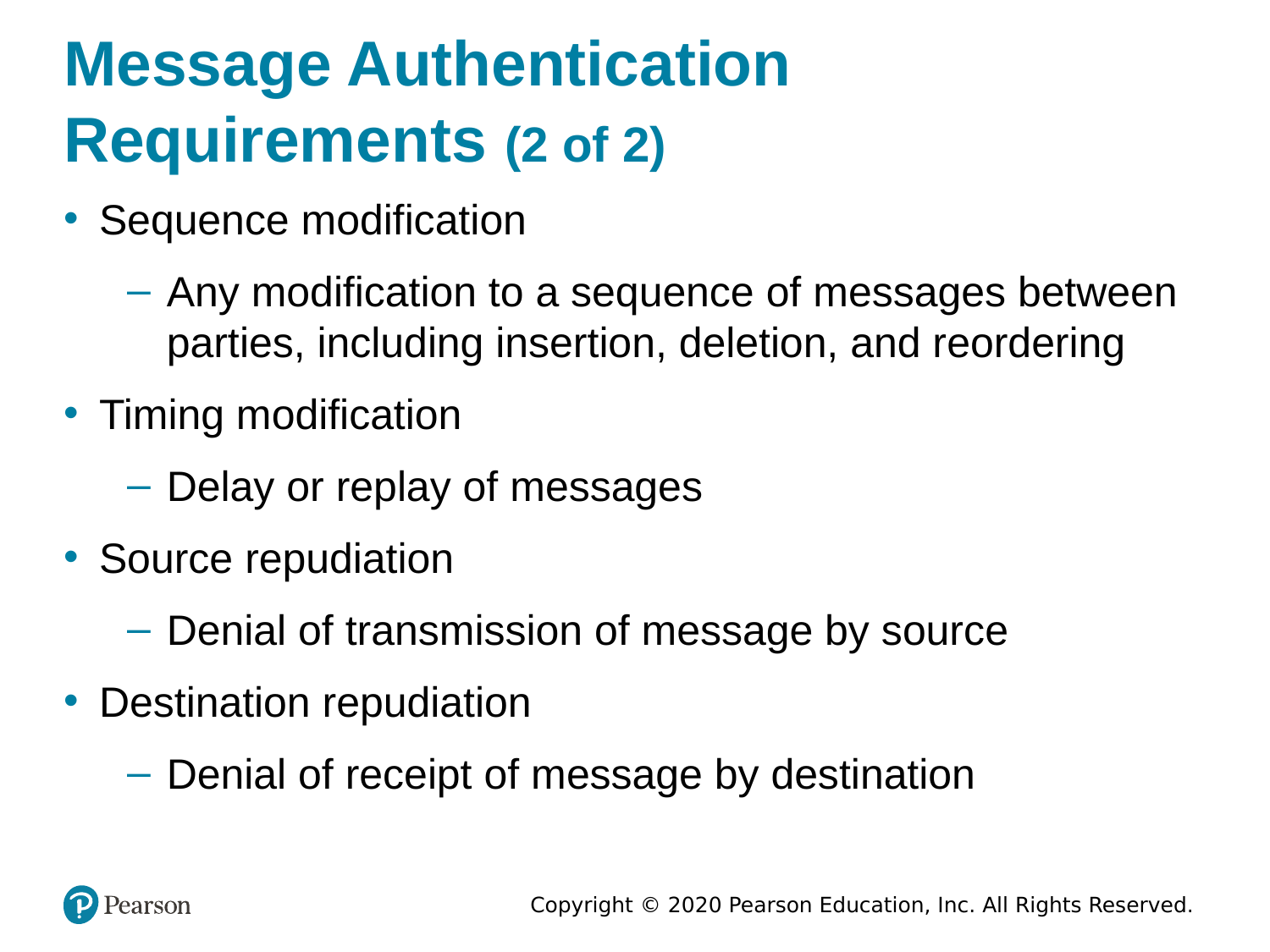

# Message Authentication Requirements (2 of 2)
Sequence modification
Any modification to a sequence of messages between parties, including insertion, deletion, and reordering
Timing modification
Delay or replay of messages
Source repudiation
Denial of transmission of message by source
Destination repudiation
Denial of receipt of message by destination